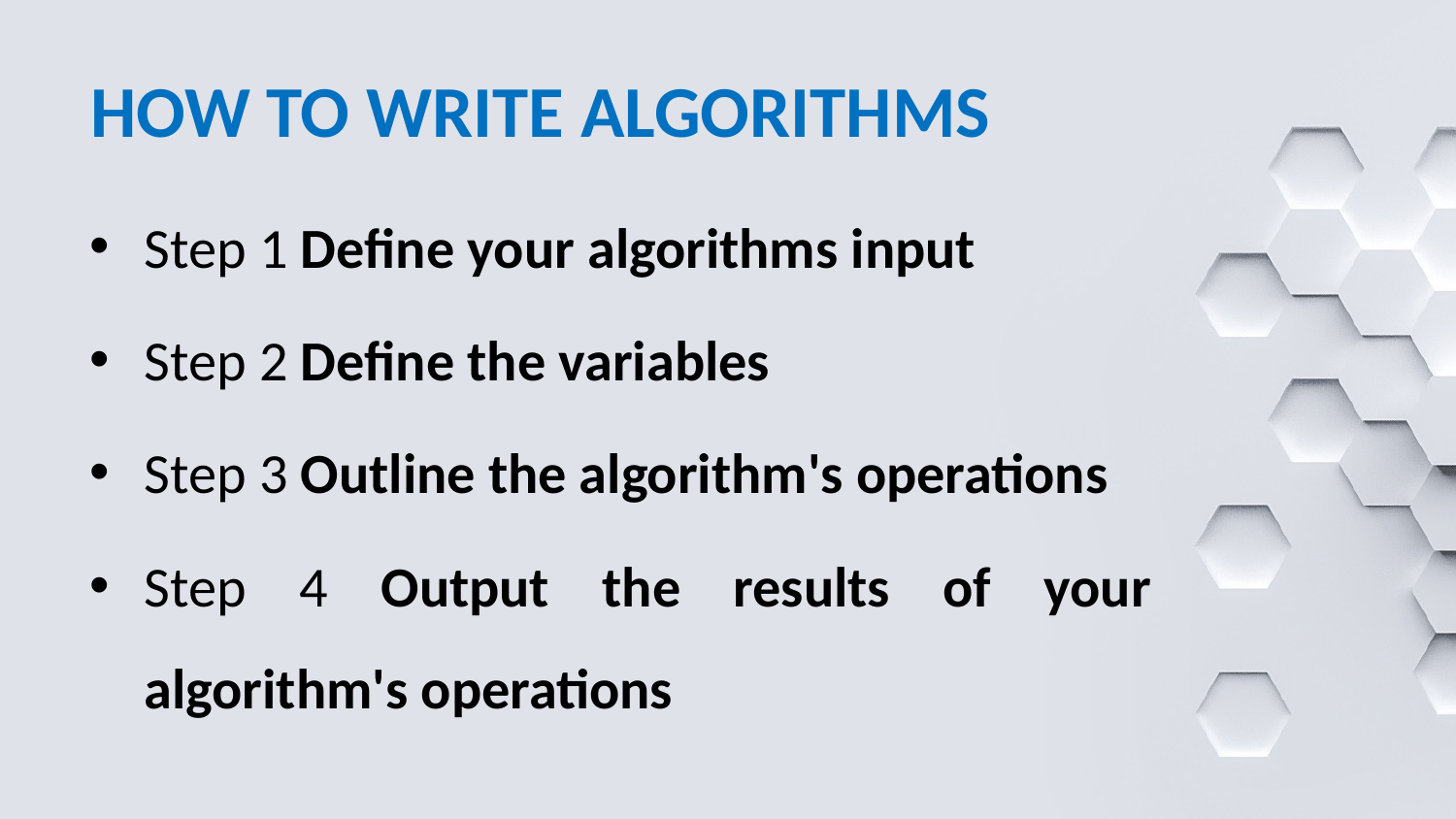

# HOW TO WRITE ALGORITHMS
Step 1 Define your algorithms input
Step 2 Define the variables
Step 3 Outline the algorithm's operations
Step 4 Output the results of your algorithm's operations